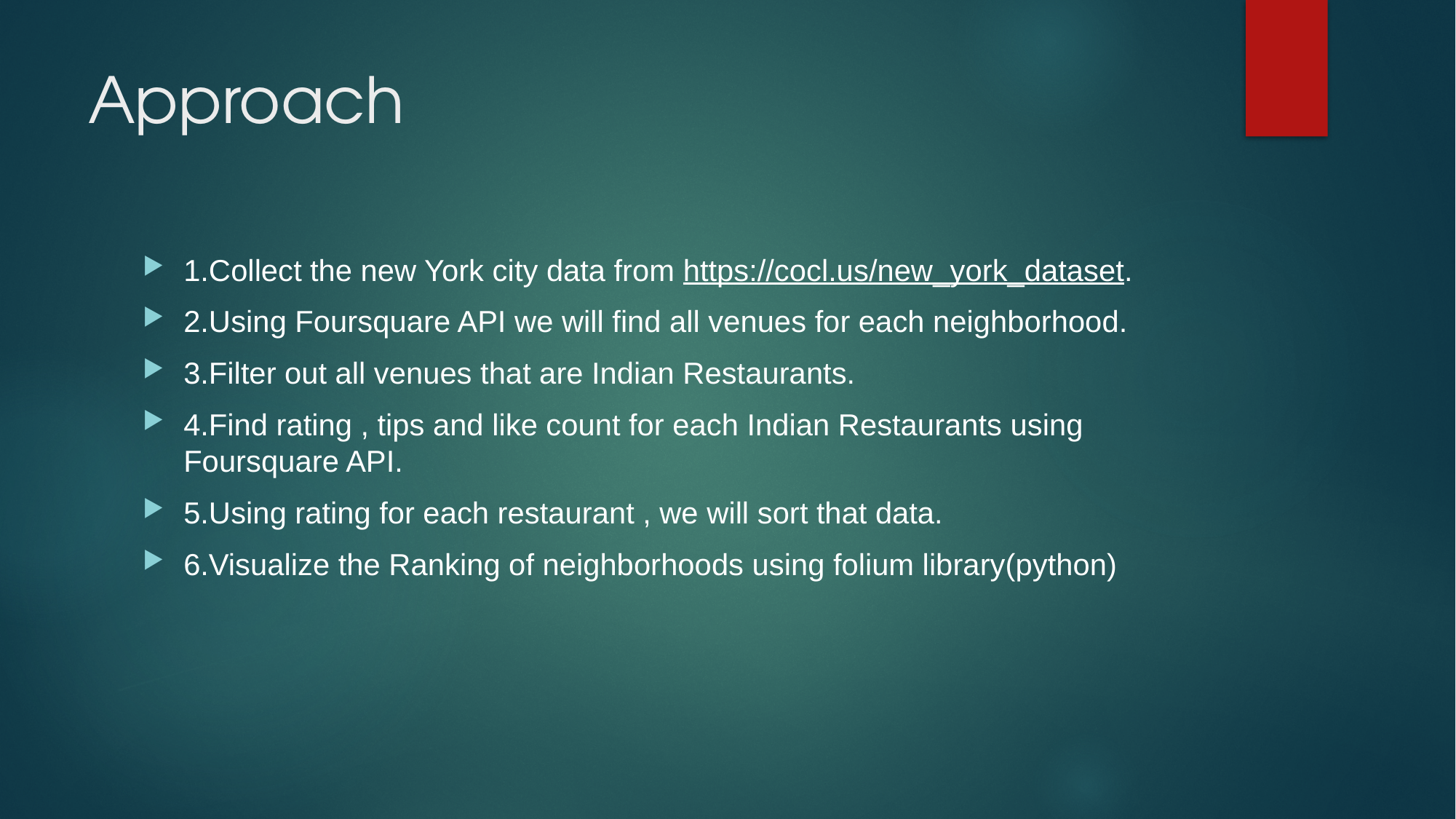

# Approach
1.Collect the new York city data from https://cocl.us/new_york_dataset.
2.Using Foursquare API we will find all venues for each neighborhood.
3.Filter out all venues that are Indian Restaurants.
4.Find rating , tips and like count for each Indian Restaurants using Foursquare API.
5.Using rating for each restaurant , we will sort that data.
6.Visualize the Ranking of neighborhoods using folium library(python)